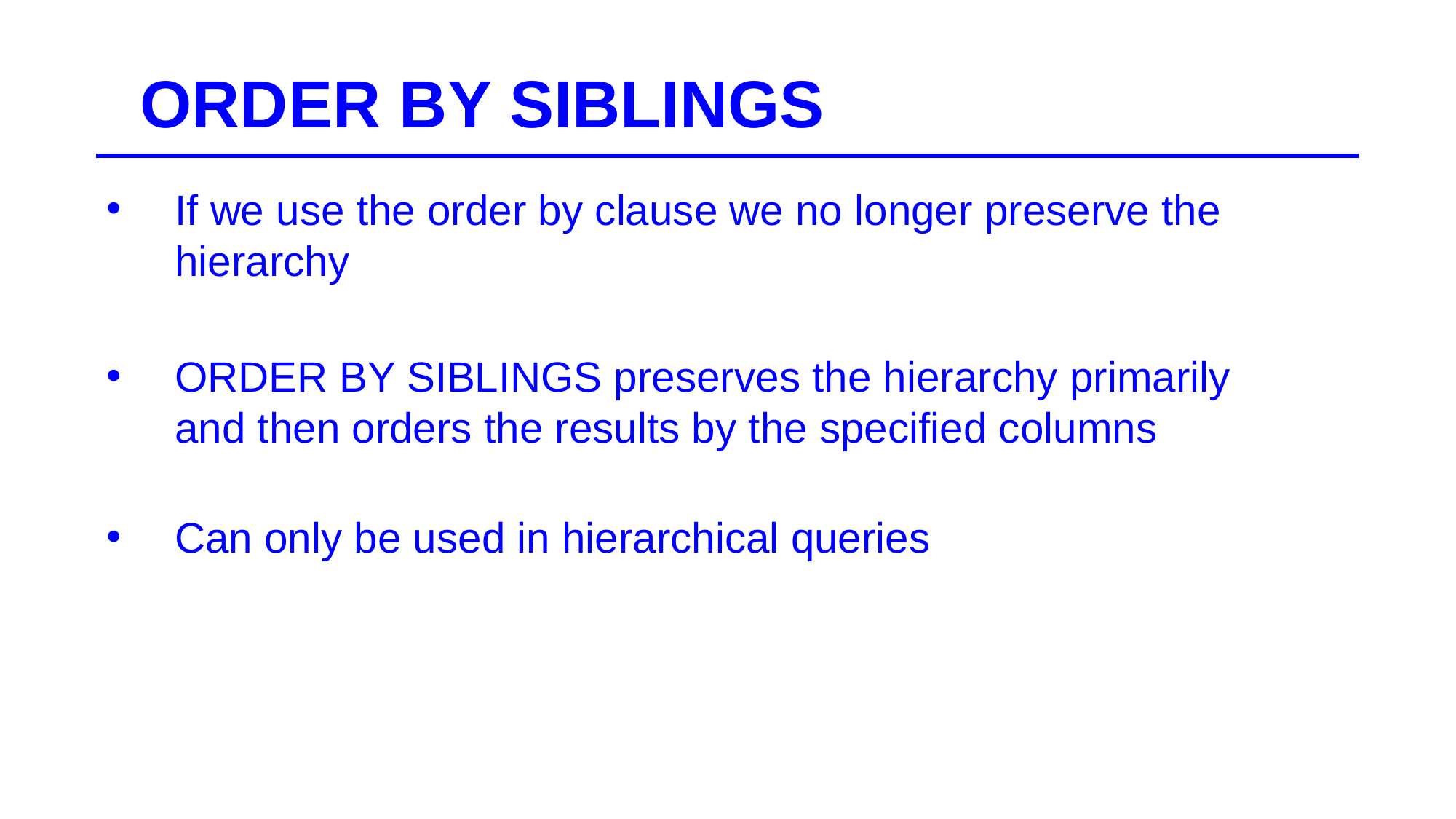

ORDER BY SIBLINGS
If we use the order by clause we no longer preserve the hierarchy
ORDER BY SIBLINGS preserves the hierarchy primarily and then orders the results by the specified columns
Can only be used in hierarchical queries